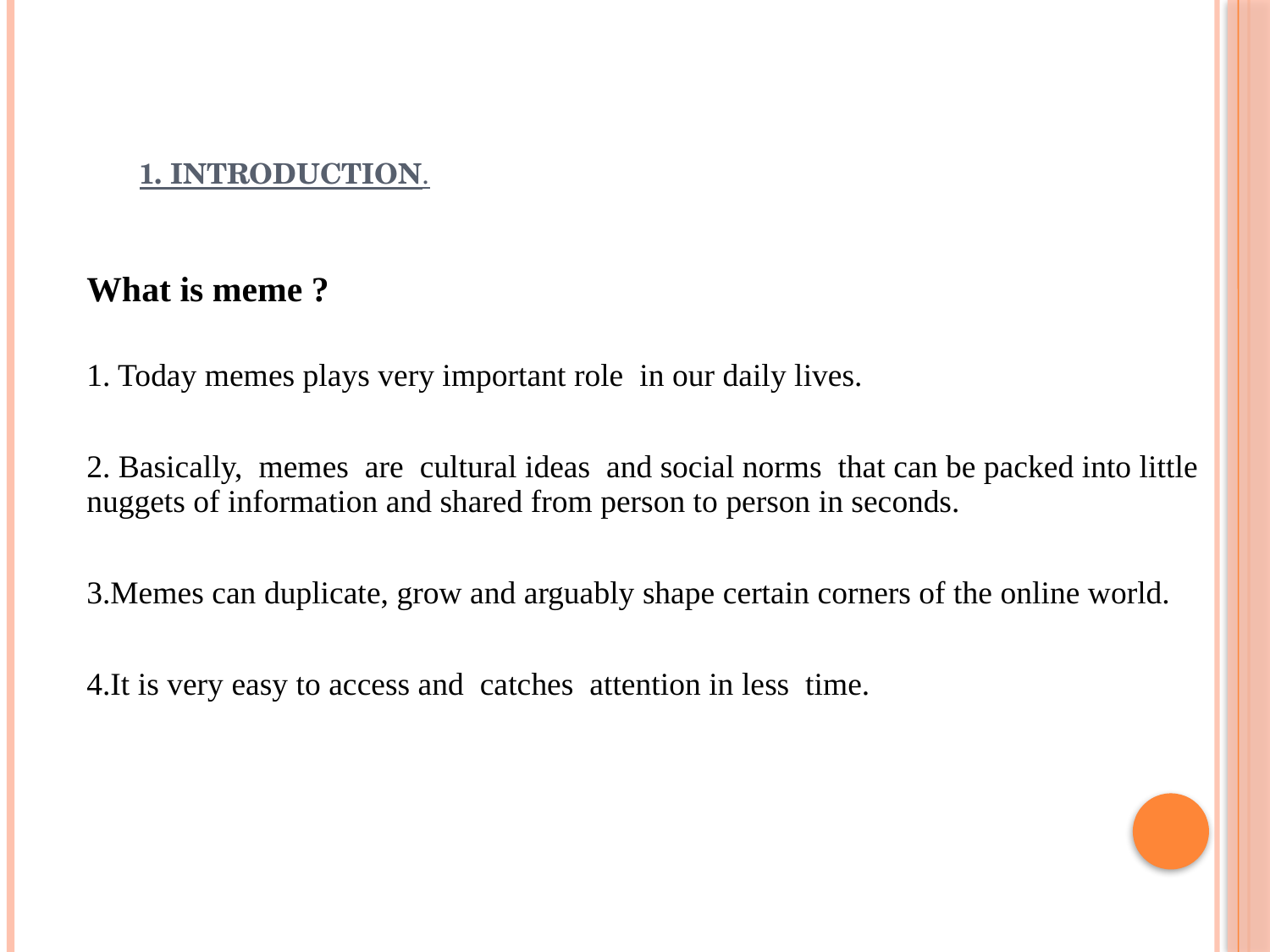

# 1. INTRODUCTION.

What is meme ?

1. Today memes plays very important role  in our daily lives.

2. Basically,  memes  are  cultural ideas  and social norms  that can be packed into little nuggets of information and shared from person to person in seconds.

3.Memes can duplicate, grow and arguably shape certain corners of the online world.

4.It is very easy to access and  catches  attention in less  time.